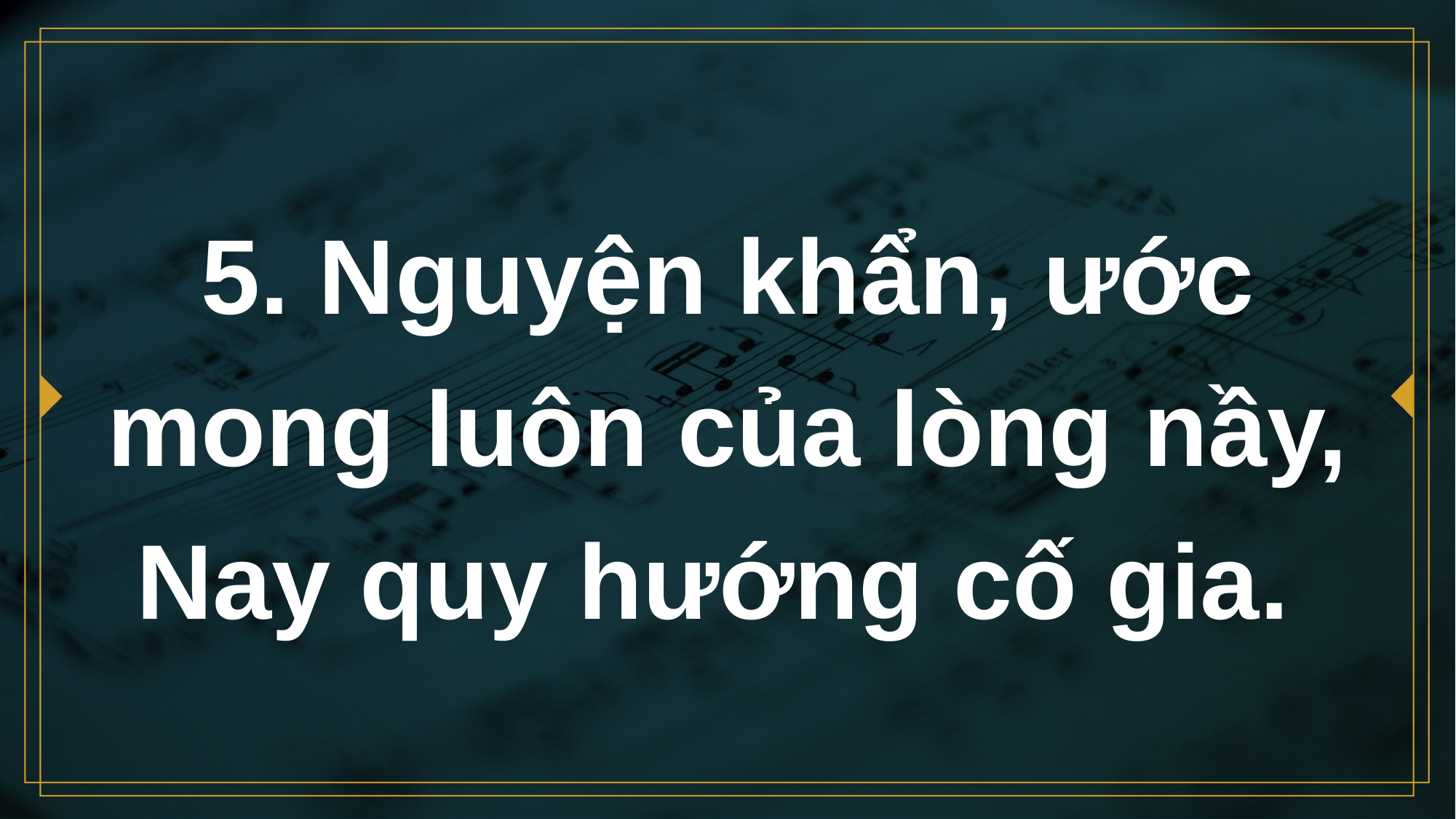

# 5. Nguyện khẩn, ước mong luôn của lòng nầy, Nay quy hướng cố gia.